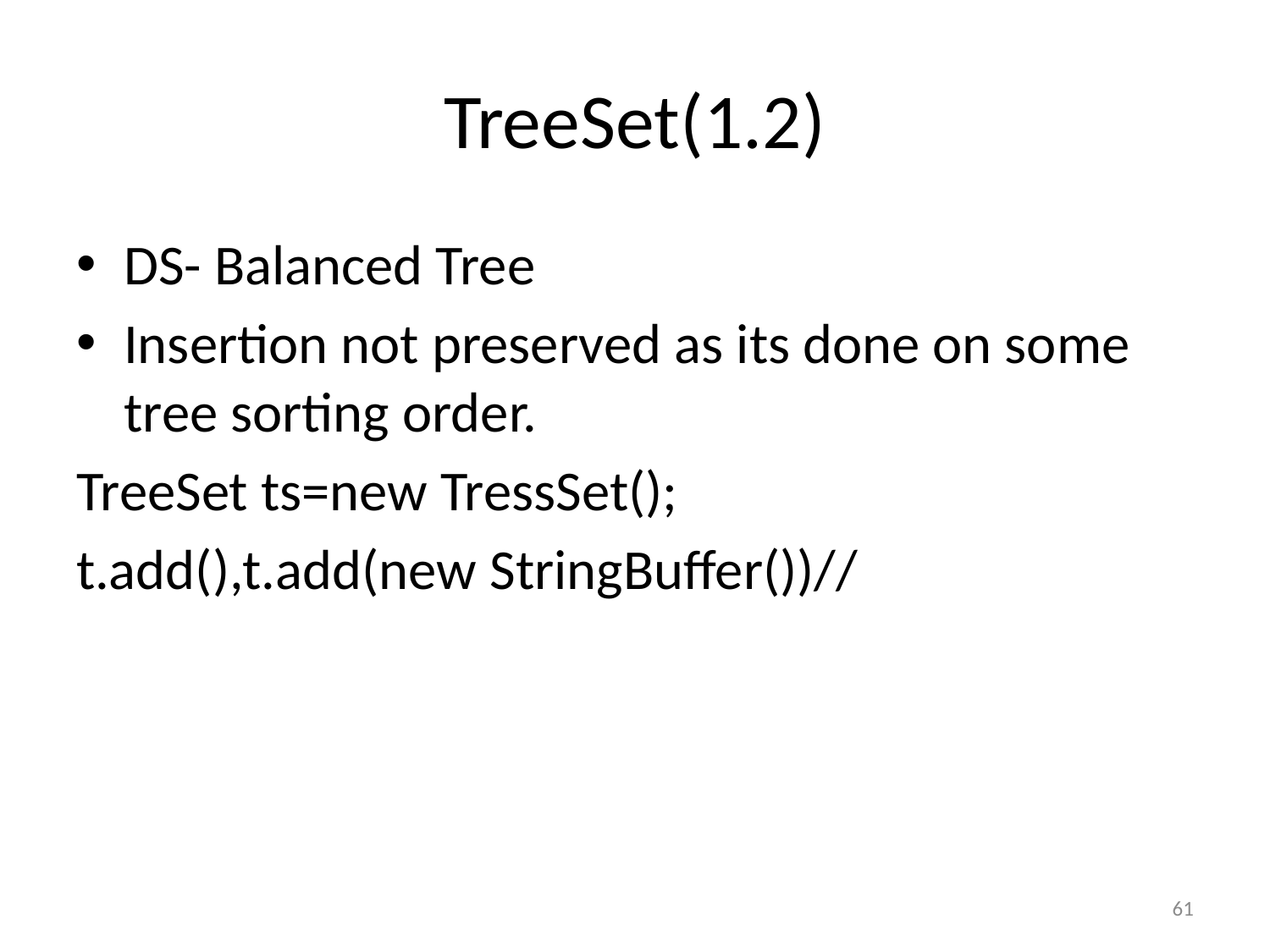

# TreeSet(1.2)
DS- Balanced Tree
Insertion not preserved as its done on some tree sorting order.
TreeSet ts=new TressSet();
t.add(),t.add(new StringBuffer())//
61